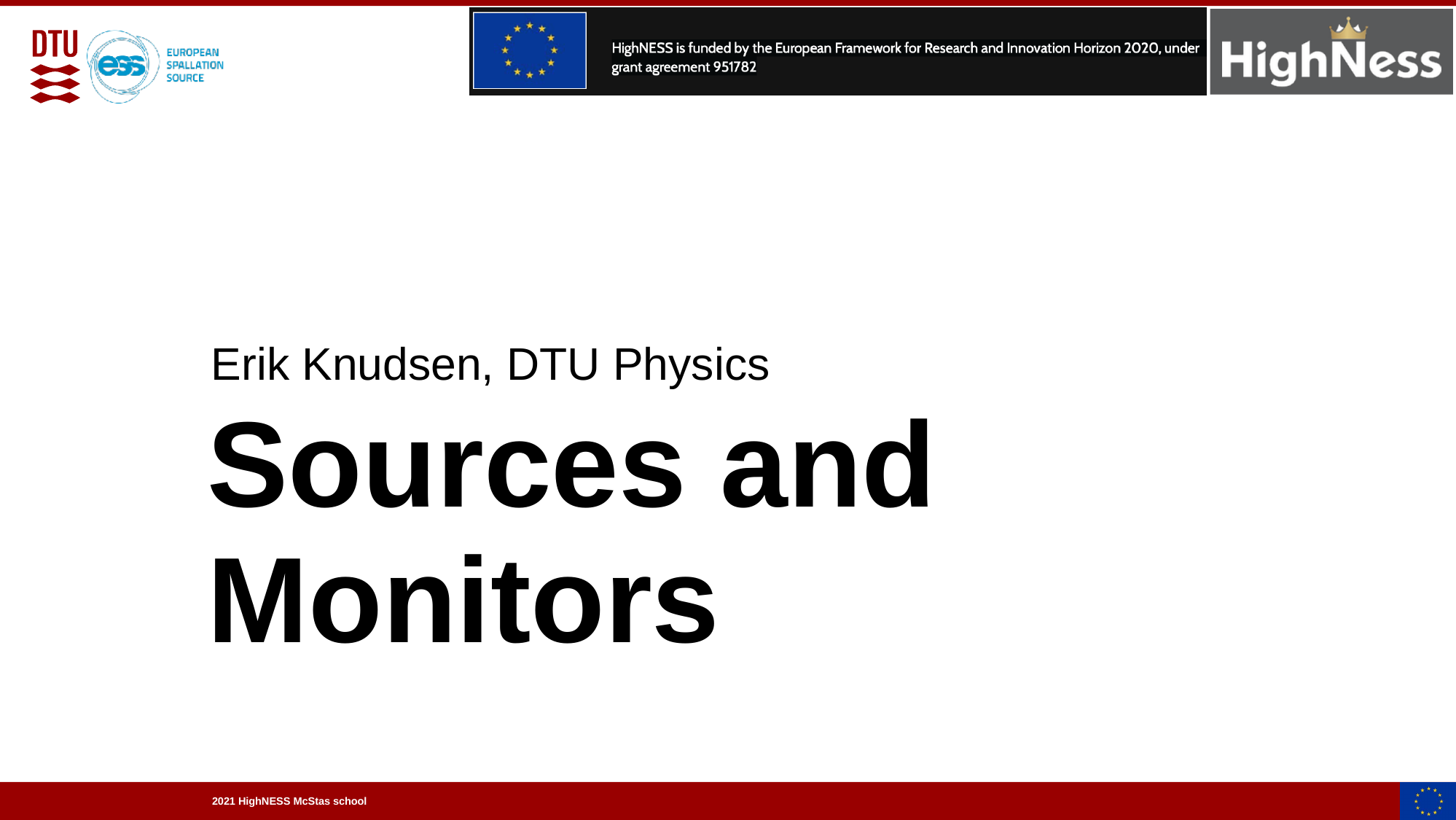

Erik Knudsen, DTU Physics
Sources and Monitors
1